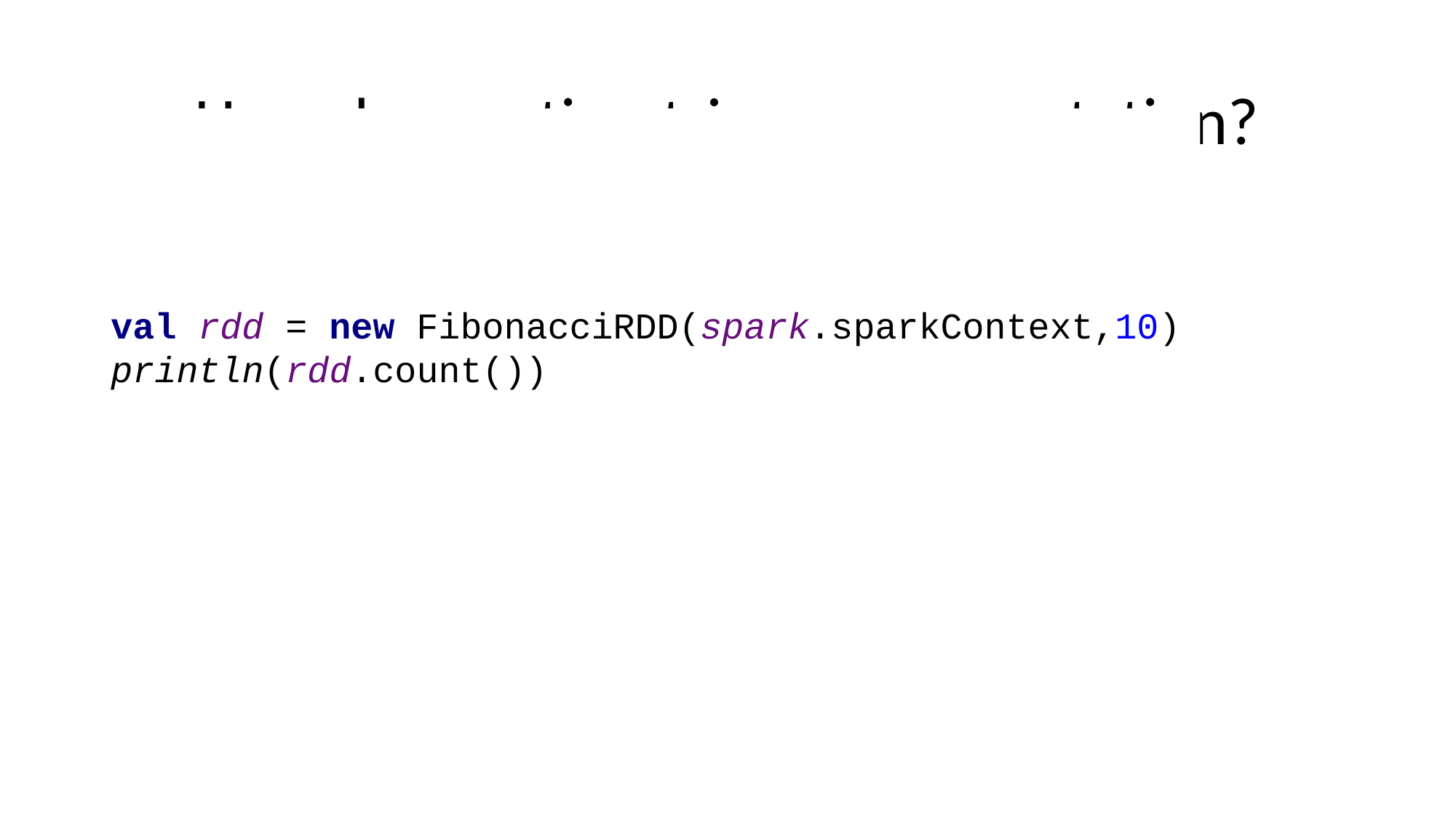

# How does action triggers computation?
val rdd = new FibonacciRDD(spark.sparkContext,10)
println(rdd.count())